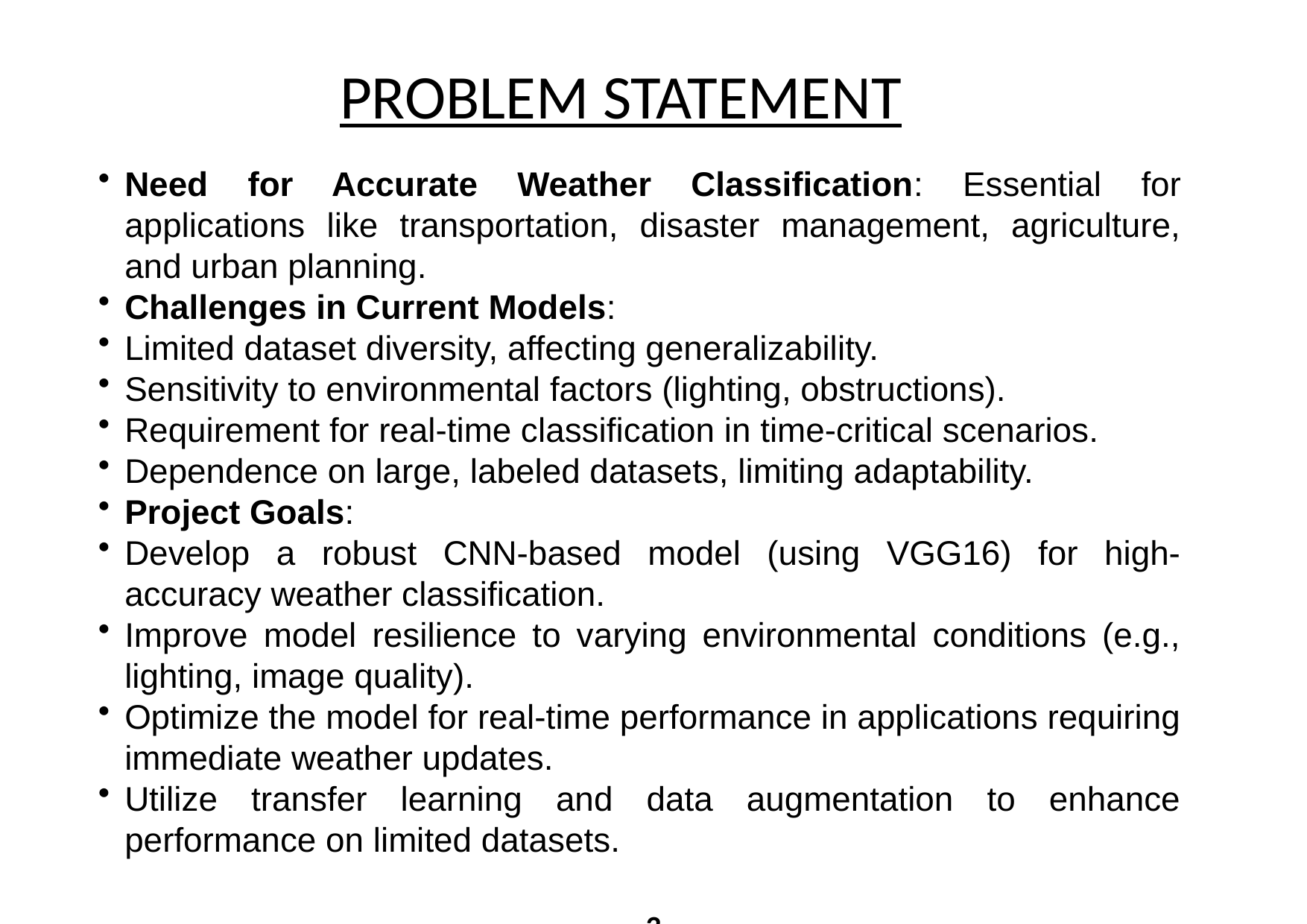

PROBLEM STATEMENT
Need for Accurate Weather Classification: Essential for applications like transportation, disaster management, agriculture, and urban planning.
Challenges in Current Models:
Limited dataset diversity, affecting generalizability.
Sensitivity to environmental factors (lighting, obstructions).
Requirement for real-time classification in time-critical scenarios.
Dependence on large, labeled datasets, limiting adaptability.
Project Goals:
Develop a robust CNN-based model (using VGG16) for high-accuracy weather classification.
Improve model resilience to varying environmental conditions (e.g., lighting, image quality).
Optimize the model for real-time performance in applications requiring immediate weather updates.
Utilize transfer learning and data augmentation to enhance performance on limited datasets.

3